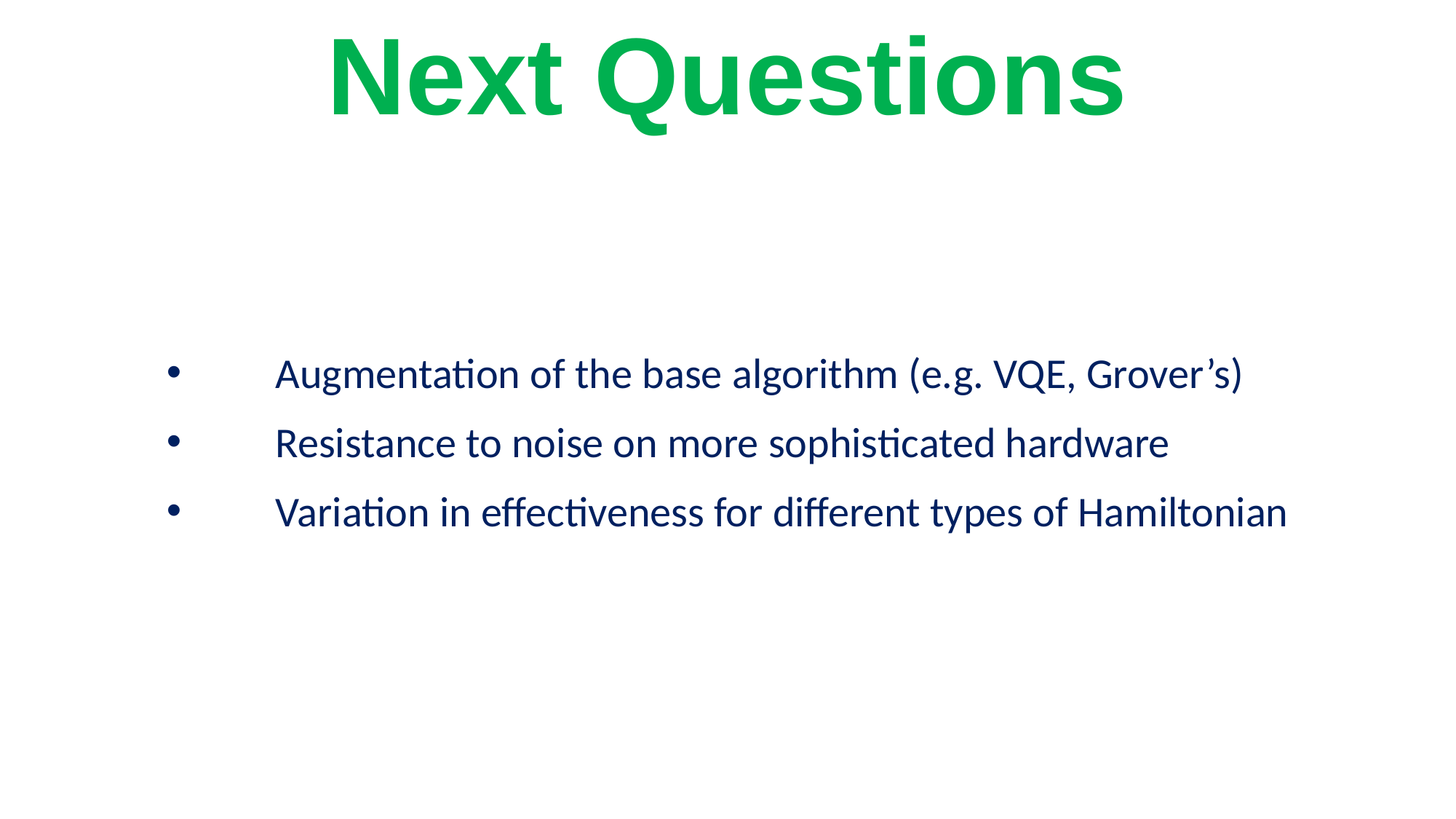

Next Questions
Augmentation of the base algorithm (e.g. VQE, Grover’s)
Resistance to noise on more sophisticated hardware
Variation in effectiveness for different types of Hamiltonian